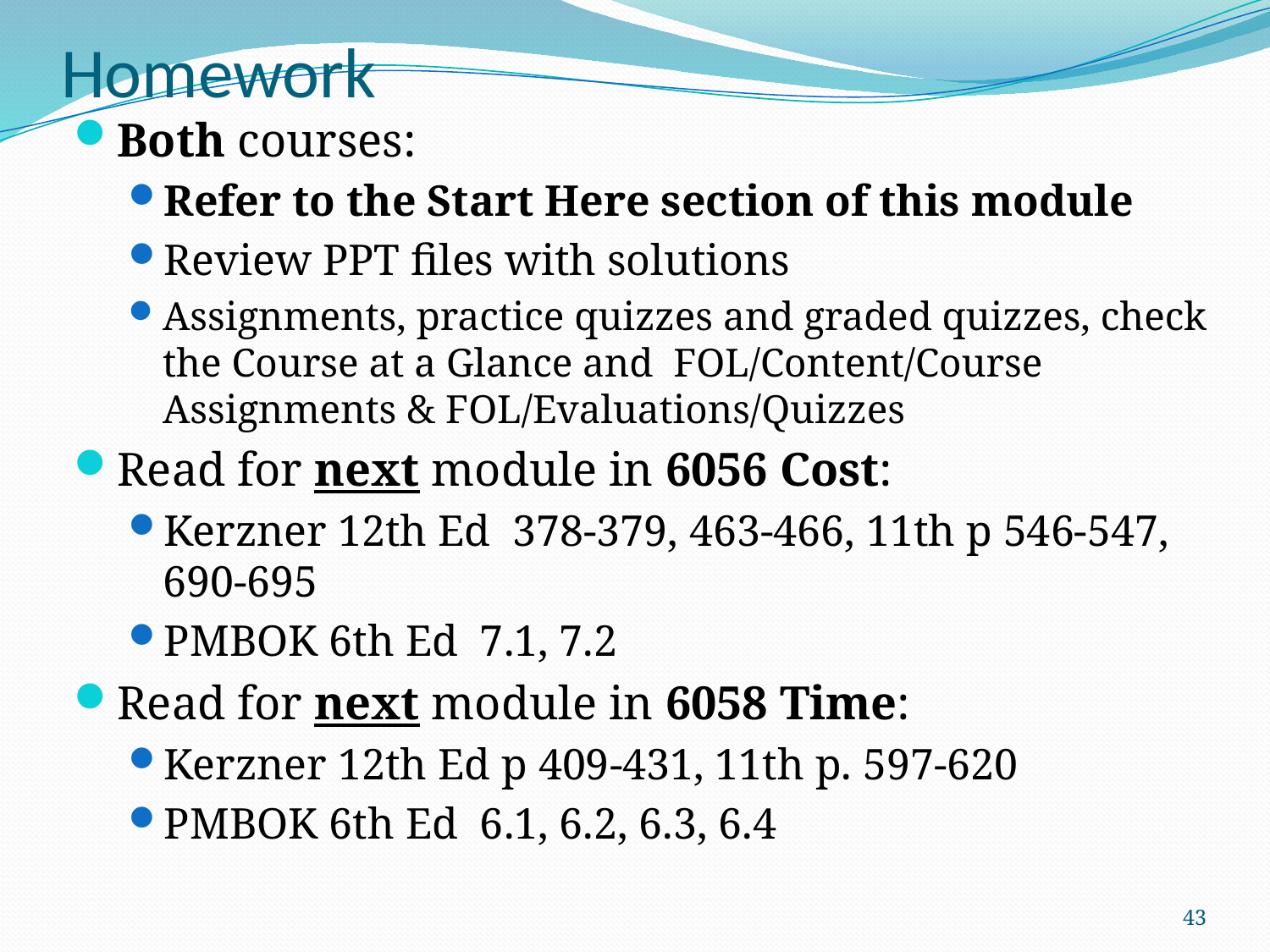

# Homework
Both courses:
Refer to the Start Here section of this module
Review PPT files with solutions
Assignments, practice quizzes and graded quizzes, check the Course at a Glance and  FOL/Content/Course Assignments & FOL/Evaluations/Quizzes
Read for next module in 6056 Cost:
Kerzner 12th Ed  378-379, 463-466, 11th p 546-547, 690-695
PMBOK 6th Ed  7.1, 7.2
Read for next module in 6058 Time:
Kerzner 12th Ed p 409-431, 11th p. 597-620
PMBOK 6th Ed  6.1, 6.2, 6.3, 6.4

43